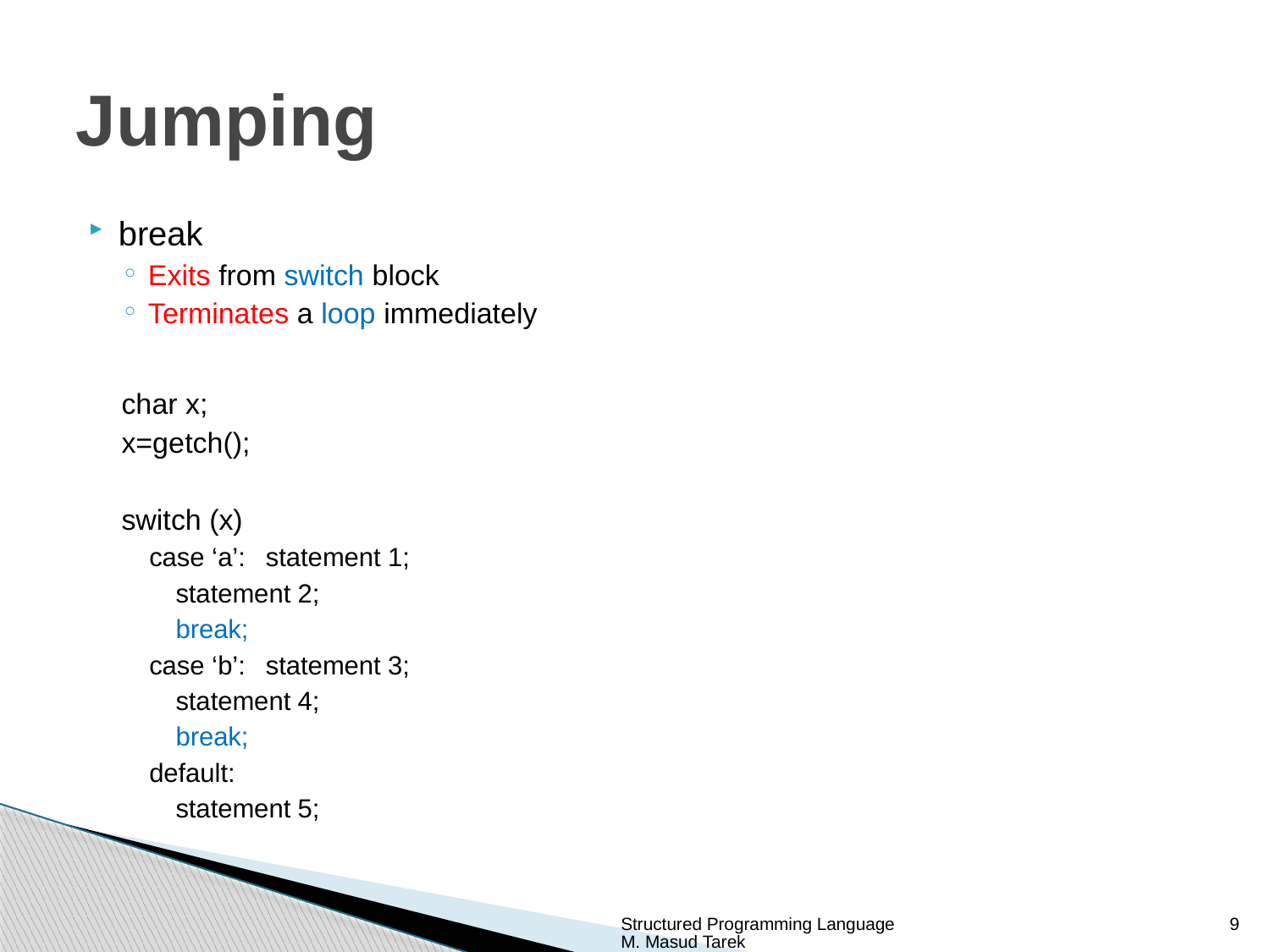

# Jumping
break
Exits from switch block
Terminates a loop immediately

char x;
x=getch();

switch (x)
case ‘a’: 	statement 1;
			statement 2;
			break;
case ‘b’: 	statement 3;
			statement 4;
			break;
default:
			statement 5;
Structured Programming Language     M. Masud Tarek
9